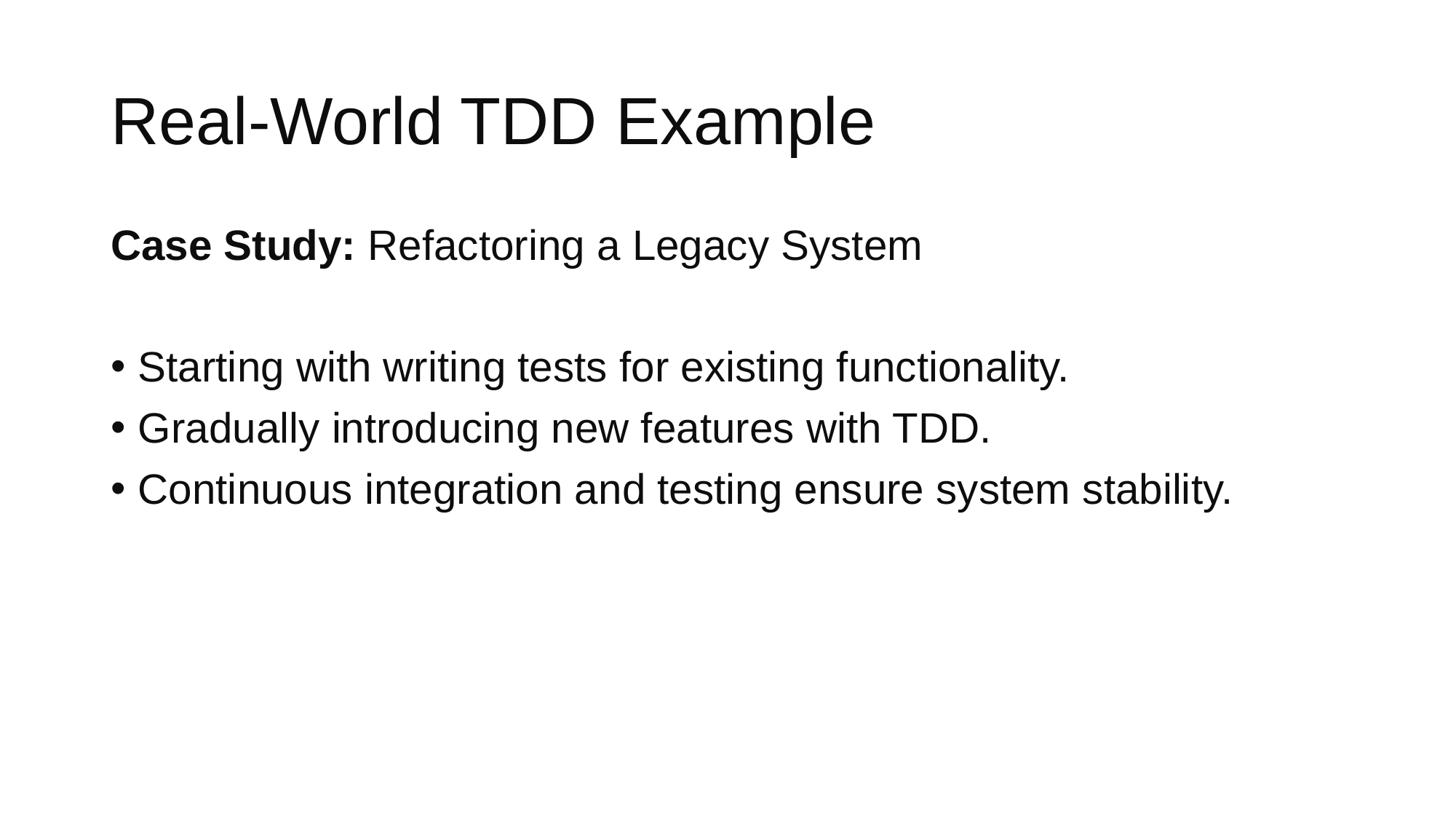

# Real-World TDD Example
Case Study: Refactoring a Legacy System

Starting with writing tests for existing functionality.
Gradually introducing new features with TDD.
Continuous integration and testing ensure system stability.